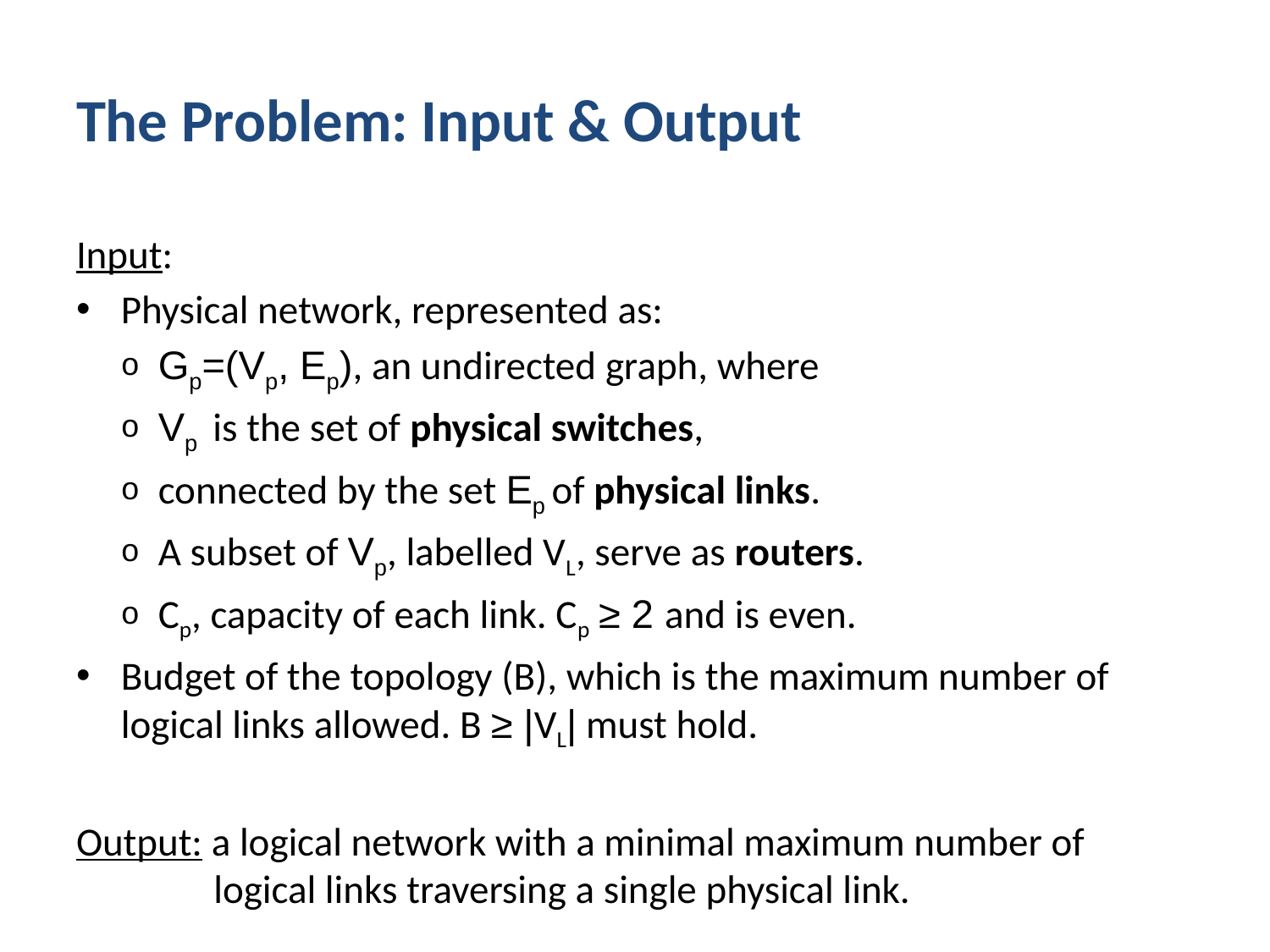

# The Problem: Input & Output
Input:
Physical network, represented as:
Gp=(Vp, Ep), an undirected graph, where
Vp  is the set of physical switches,
connected by the set Ep of physical links.
A subset of Vp, labelled VL, serve as routers.
Cp, capacity of each link. Cp ≥ 2 and is even.
Budget of the topology (B), which is the maximum number of logical links allowed. B ≥ |VL| must hold.

Output: a logical network with a minimal maximum number of
	  logical links traversing a single physical link.